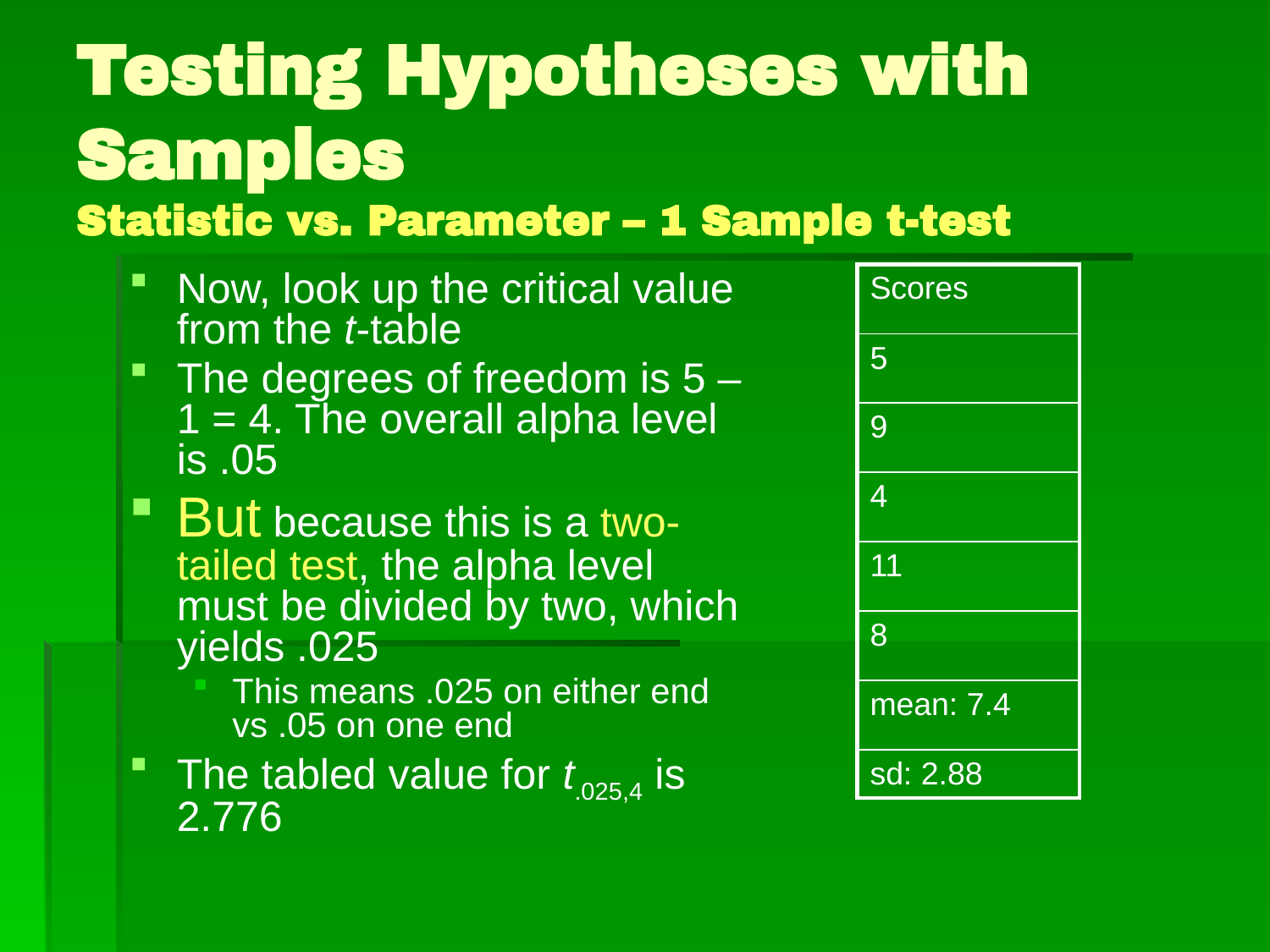

# Testing Hypotheses with Samples Statistic vs. Parameter – 1 Sample t-test
Now, look up the critical value from the t-table
The degrees of freedom is 5 – 1 = 4. The overall alpha level is .05
But because this is a two-tailed test, the alpha level must be divided by two, which yields .025
This means .025 on either end vs .05 on one end
The tabled value for t.025,4 is 2.776

| Scores |
| --- |
| 5 |
| 9 |
| 4 |
| 11 |
| 8 |
| mean: 7.4 |
| sd: 2.88 |